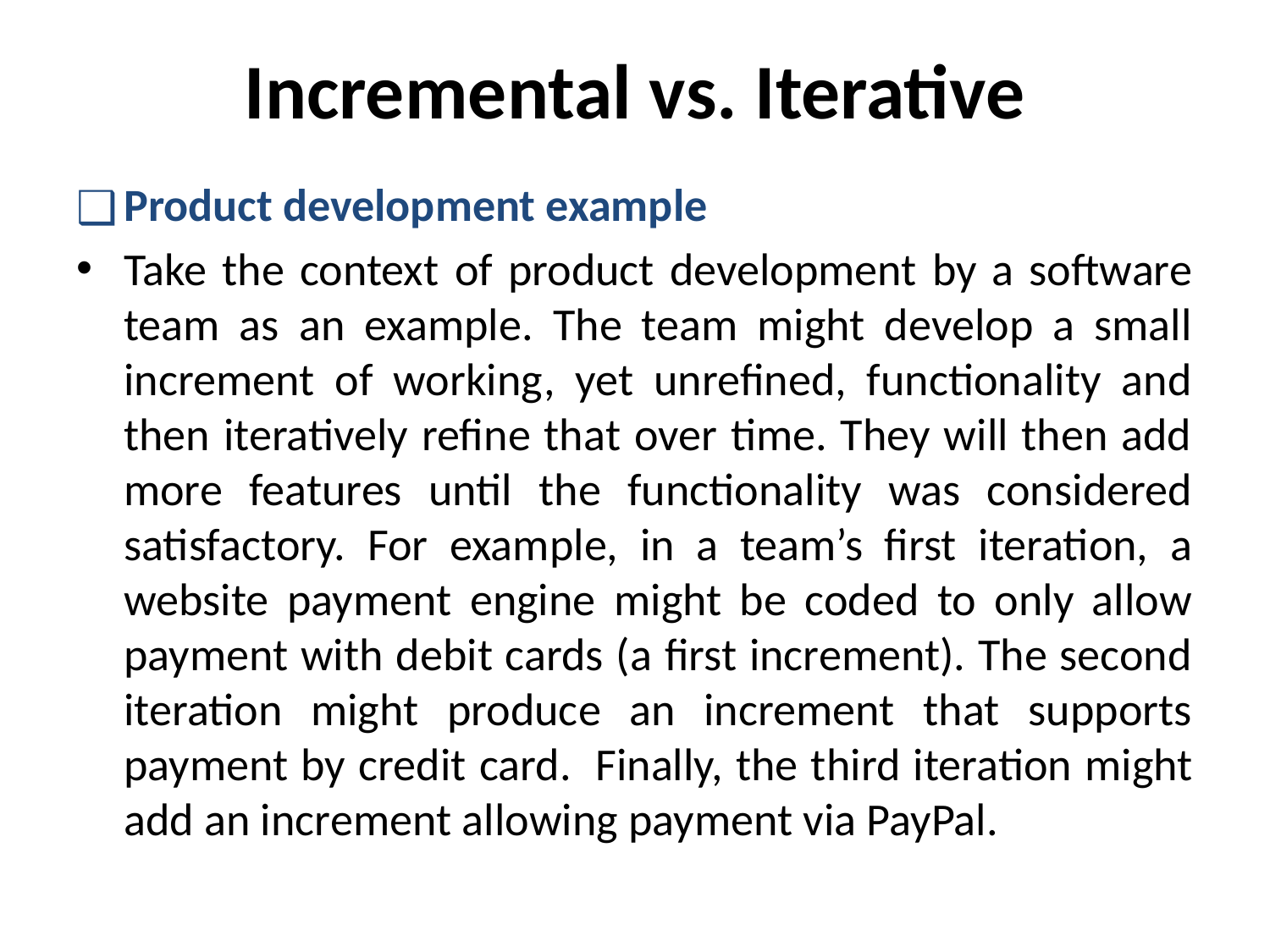

# Incremental vs. Iterative
Product development example
Take the context of product development by a software team as an example. The team might develop a small increment of working, yet unrefined, functionality and then iteratively refine that over time. They will then add more features until the functionality was considered satisfactory. For example, in a team’s first iteration, a website payment engine might be coded to only allow payment with debit cards (a first increment). The second iteration might produce an increment that supports payment by credit card.  Finally, the third iteration might add an increment allowing payment via PayPal.